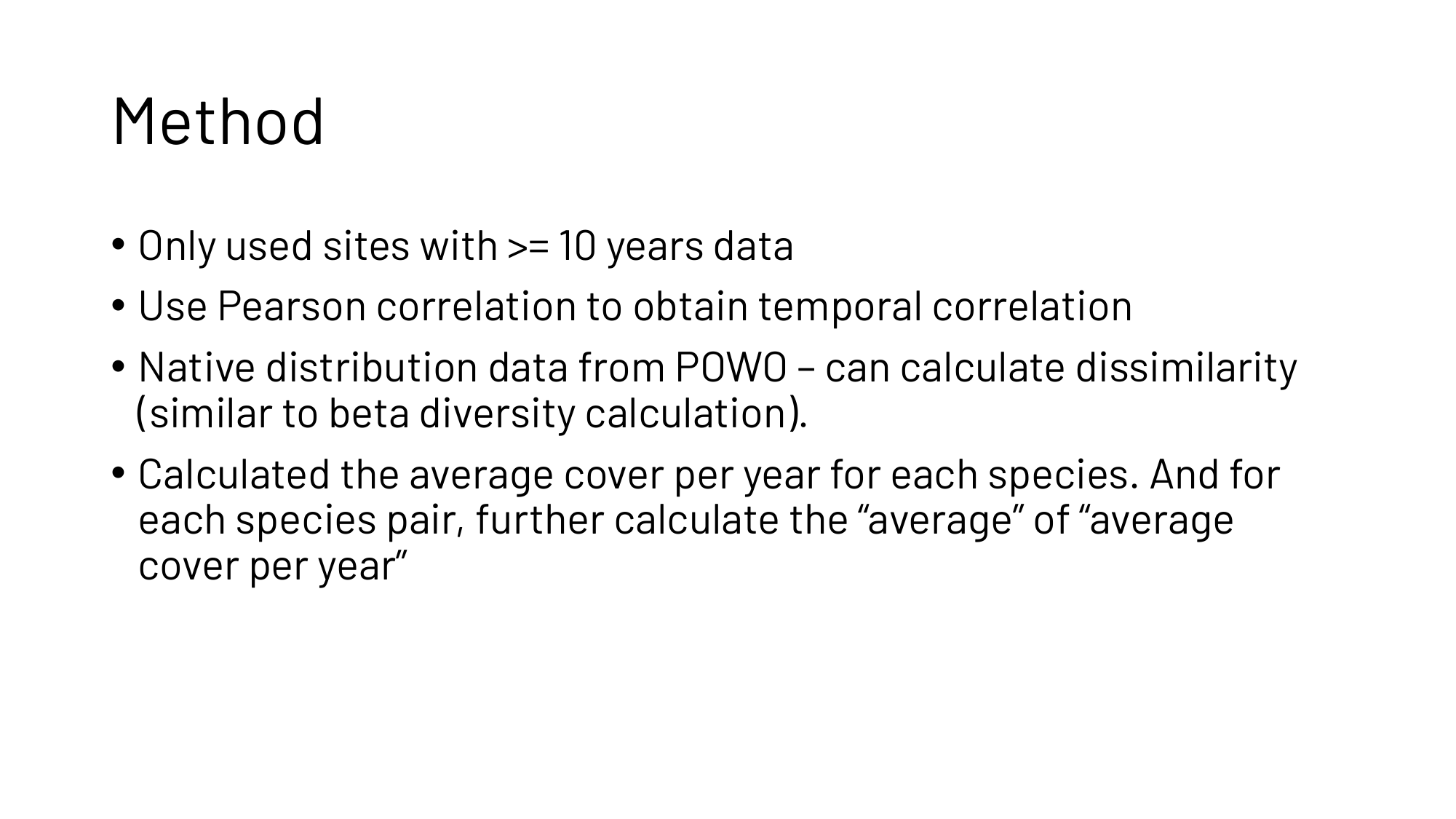

# Method
Only used sites with >= 10 years data
Use Pearson correlation to obtain temporal correlation
Native distribution data from POWO – can calculate dissimilarity (similar to beta diversity calculation).
Calculated the average cover per year for each species. And for each species pair, further calculate the “average” of “average cover per year”